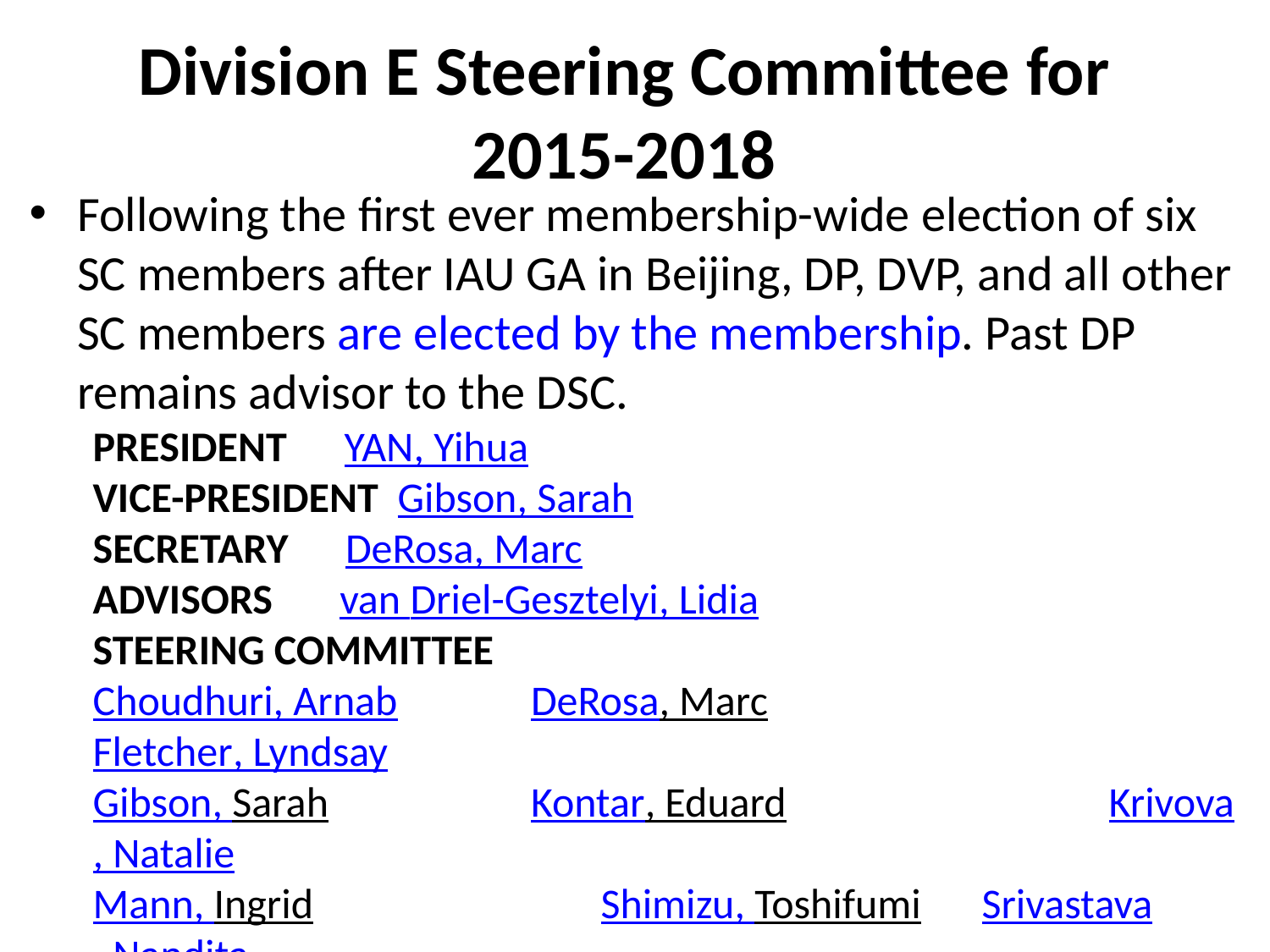

# Division E Steering Committee for 2015-2018
Following the first ever membership-wide election of six SC members after IAU GA in Beijing, DP, DVP, and all other SC members are elected by the membership. Past DP remains advisor to the DSC.
PRESIDENT      YAN, Yihua
VICE-PRESIDENT  Gibson, Sarah
SECRETARY      DeRosa, Marc
ADVISORS       van Driel-Gesztelyi, Lidia
STEERING COMMITTEE
Choudhuri, Arnab	      DeRosa, Marc			Fletcher, Lyndsay
Gibson, Sarah        	      Kontar, Eduard			Krivova, Natalie
Mann, Ingrid			Shimizu, Toshifumi	Srivastava, Nandita
van Driel-Gesztelyi, Lidia	von Steiger, Rudolf	YAN, Yihua
Division E has 1189 members